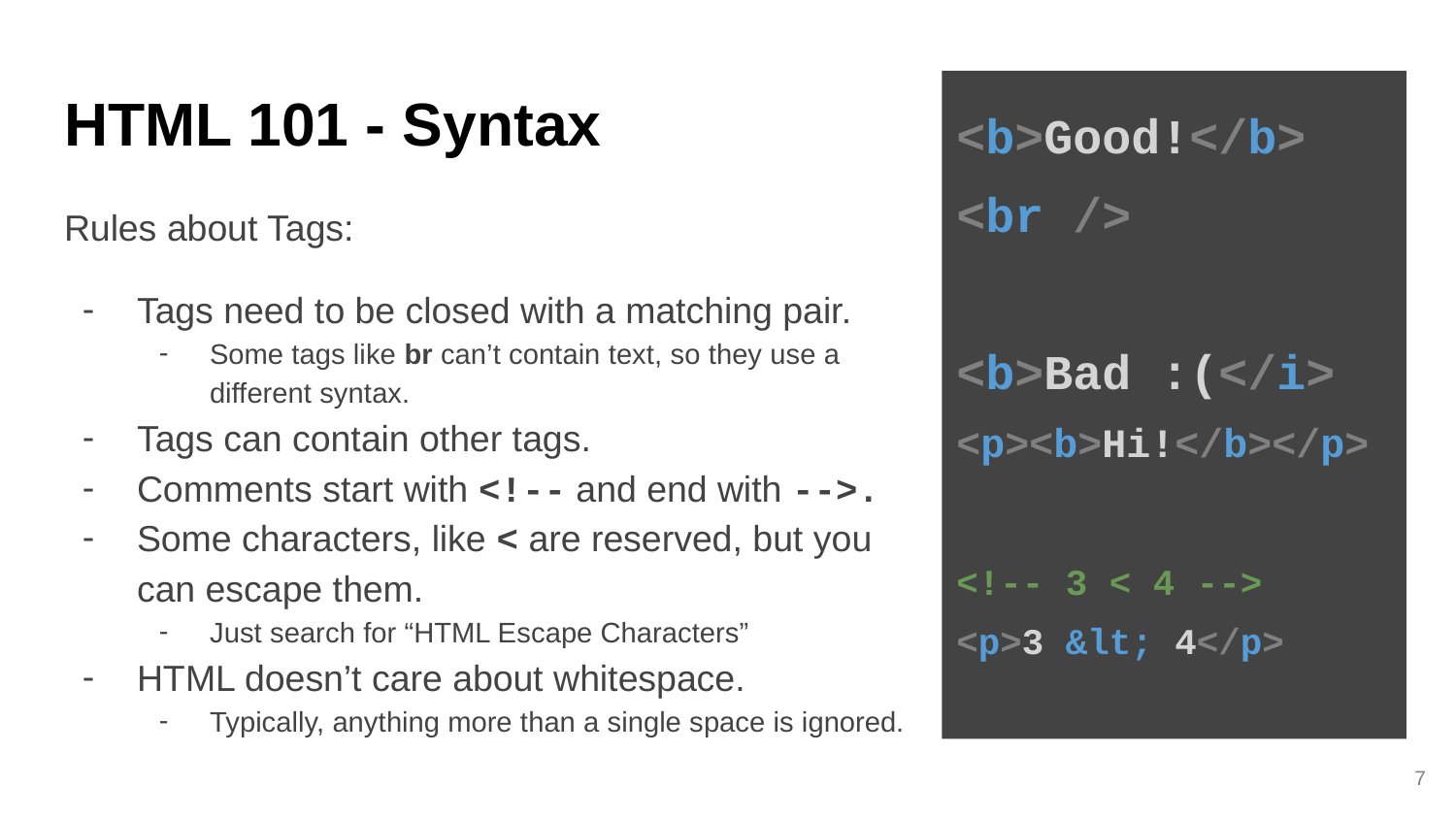

# HTML 101 - Syntax
<b>Good!</b>
<br />

<b>Bad :(</i>
<p><b>Hi!</b></p>

<!-- 3 < 4 -->
<p>3 &lt; 4</p>

Rules about Tags:
Tags need to be closed with a matching pair.
Some tags like br can’t contain text, so they use a different syntax.
Tags can contain other tags.
Comments start with <!-- and end with -->.
Some characters, like < are reserved, but you can escape them.
Just search for “HTML Escape Characters”
HTML doesn’t care about whitespace.
Typically, anything more than a single space is ignored.
7